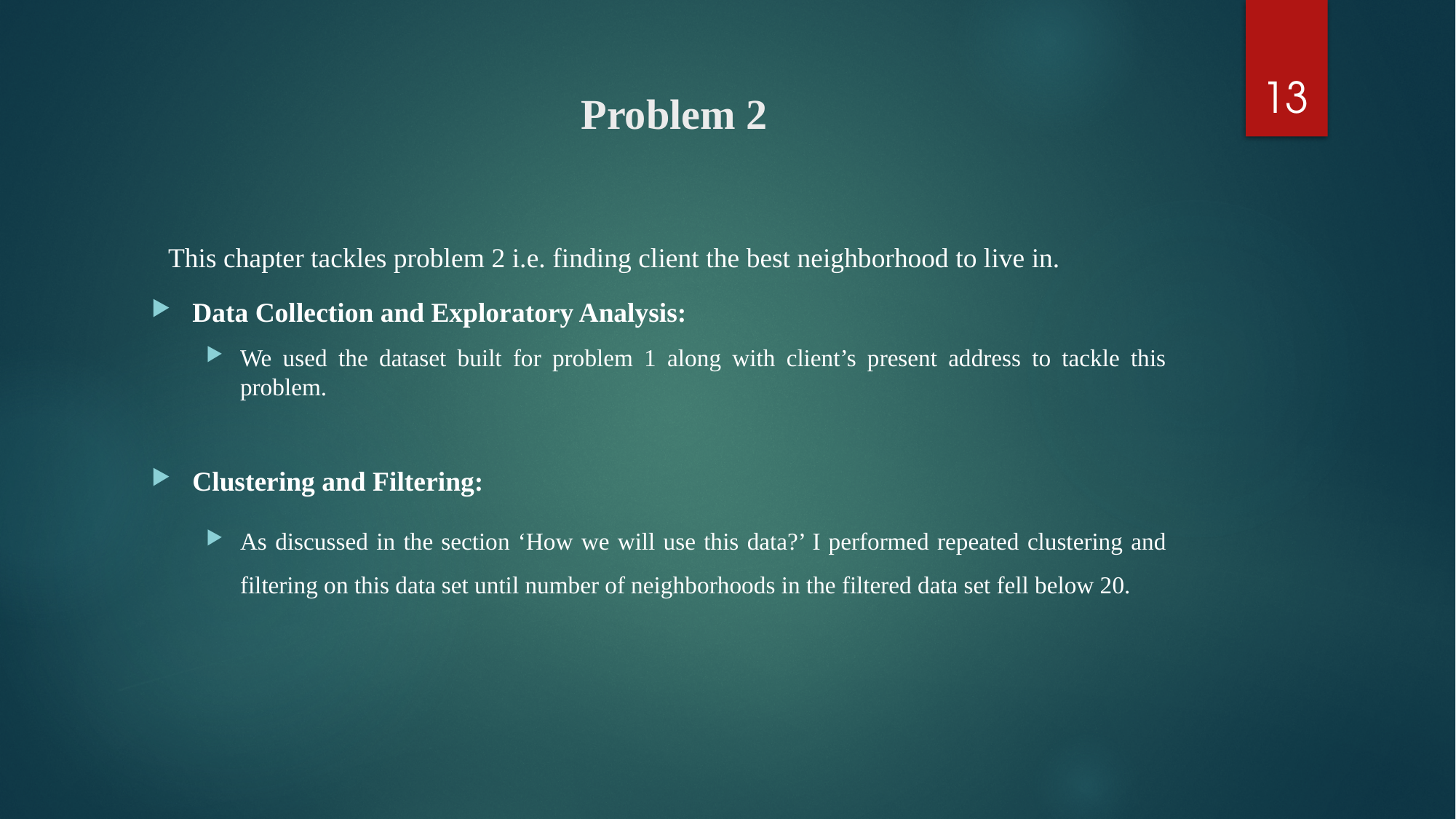

13
# Problem 2
This chapter tackles problem 2 i.e. finding client the best neighborhood to live in.
Data Collection and Exploratory Analysis:
We used the dataset built for problem 1 along with client’s present address to tackle this problem.

Clustering and Filtering:
As discussed in the section ‘How we will use this data?’ I performed repeated clustering and filtering on this data set until number of neighborhoods in the filtered data set fell below 20.